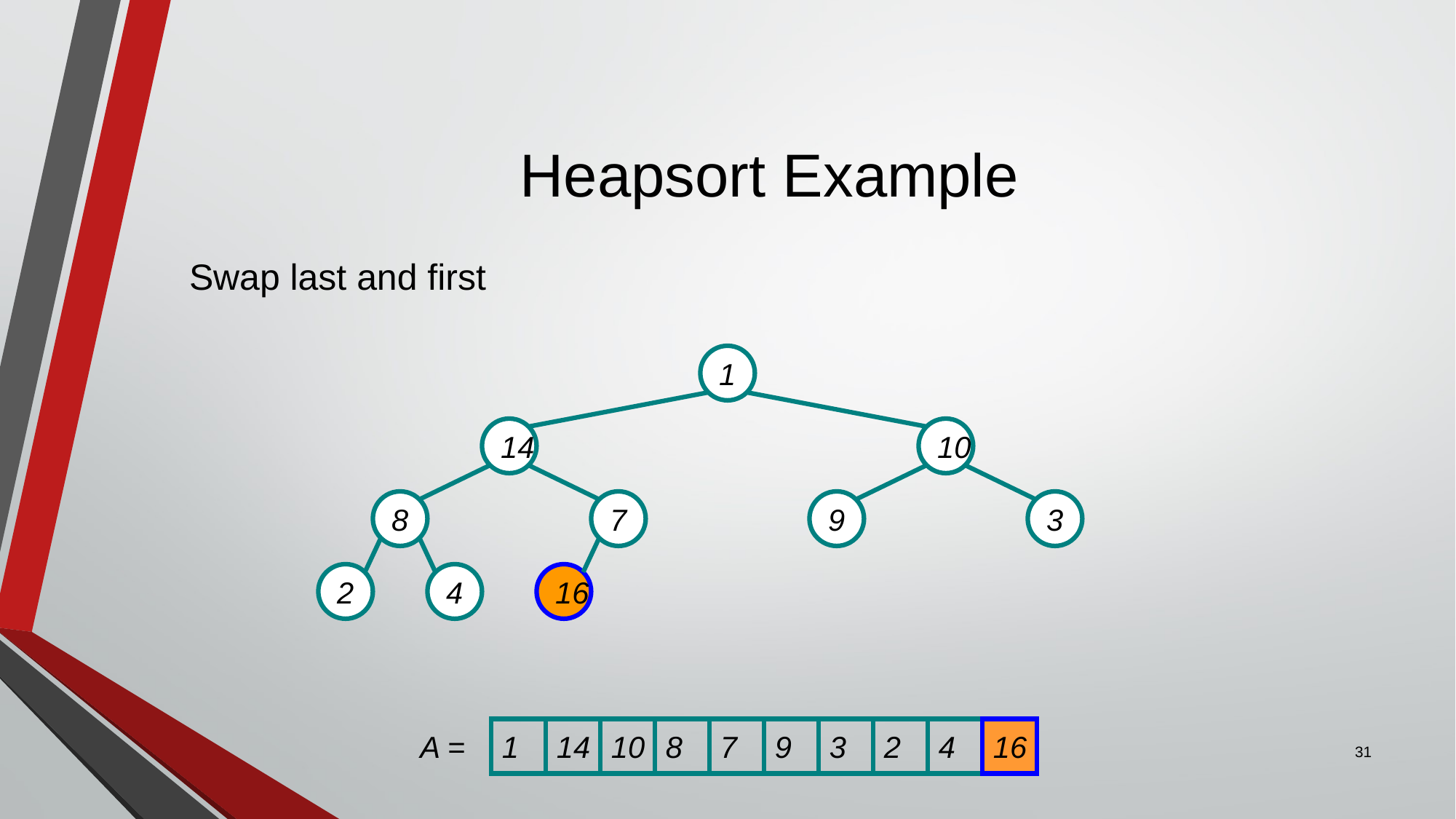

# Heapsort Example
Swap last and first
1
14
10
8
7
9
3
2
4
16
A =
1
14
10
8
7
9
3
2
4
16
31